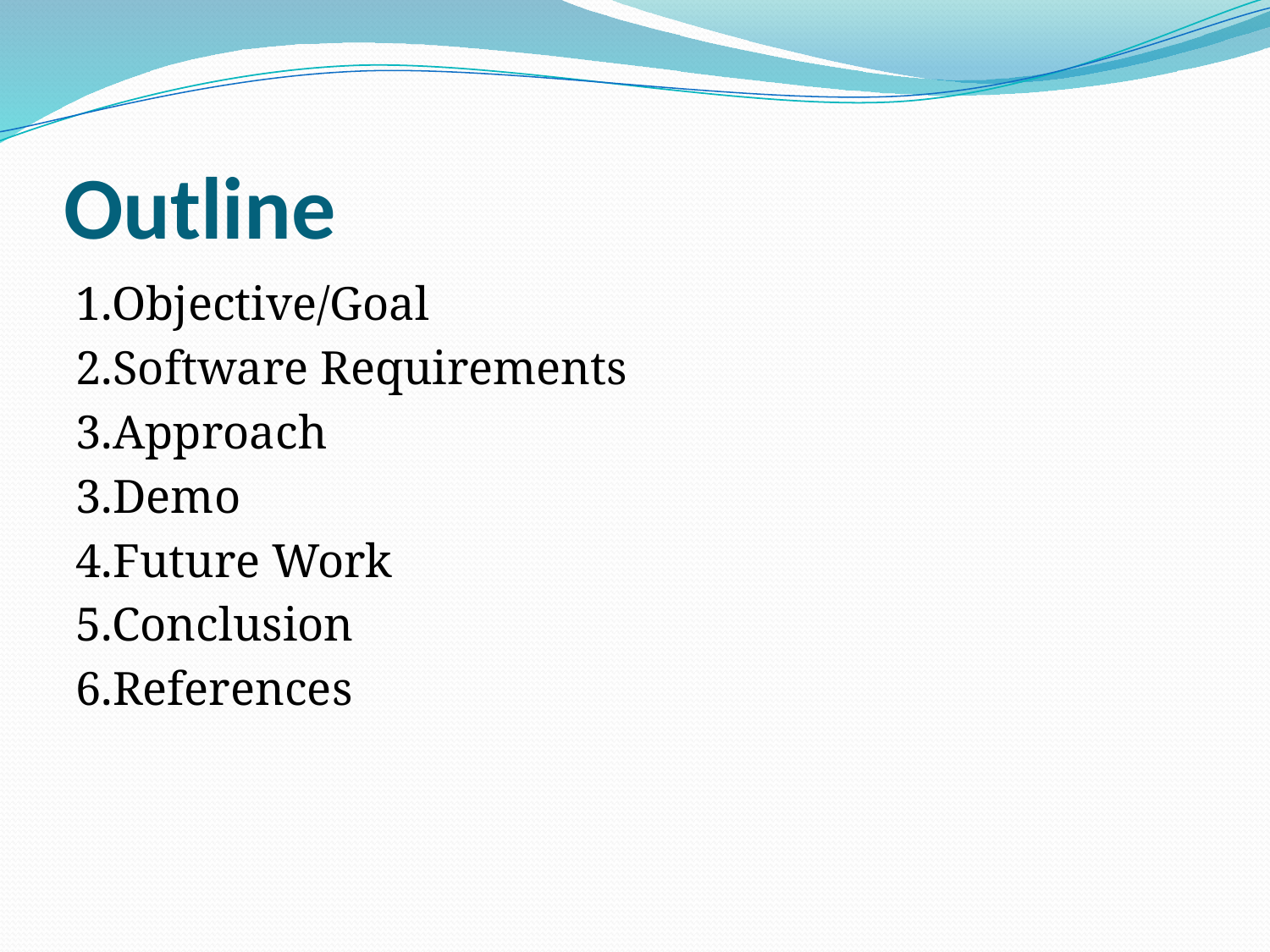

# Outline
1.Objective/Goal
2.Software Requirements
3.Approach
3.Demo
4.Future Work
5.Conclusion
6.References